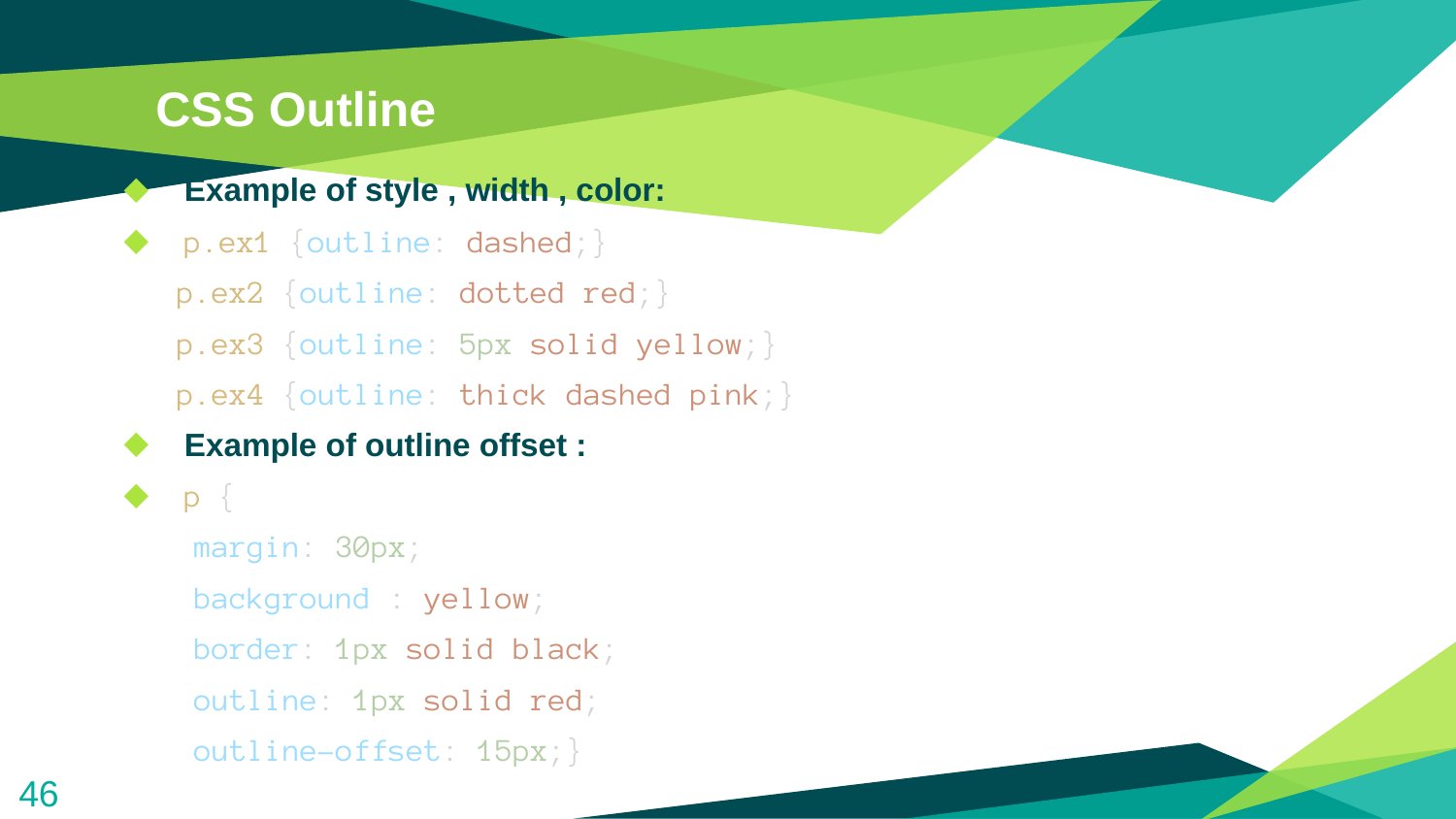

# CSS Outline
Example of style , width , color:
p.ex1 {outline: dashed;}
   p.ex2 {outline: dotted red;}
   p.ex3 {outline: 5px solid yellow;}
   p.ex4 {outline: thick dashed pink;}
Example of outline offset :
p {
    margin: 30px;
    background : yellow;
    border: 1px solid black;
    outline: 1px solid red;
    outline-offset: 15px;}

46